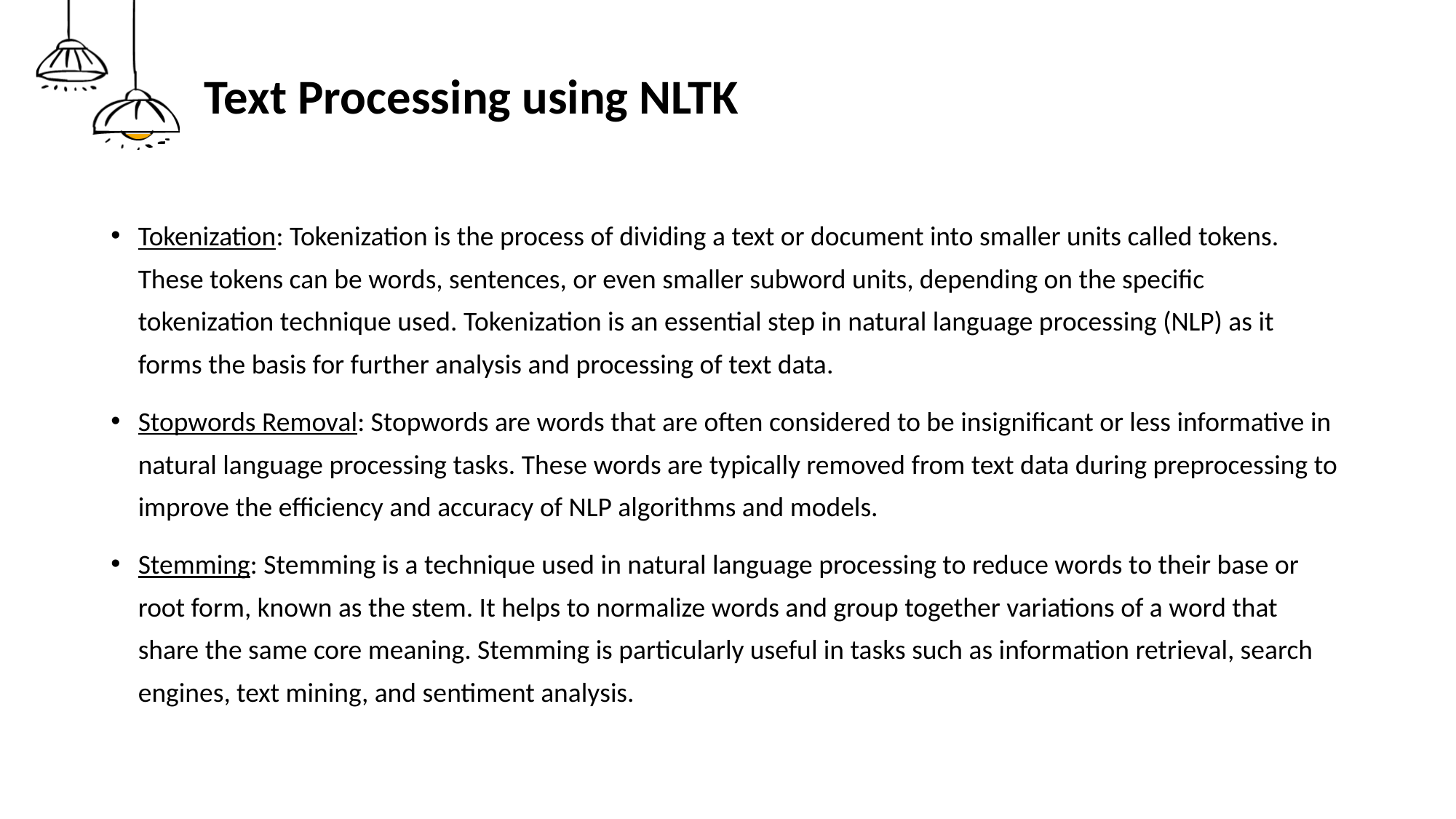

# Text Processing using NLTK
Tokenization: Tokenization is the process of dividing a text or document into smaller units called tokens. These tokens can be words, sentences, or even smaller subword units, depending on the specific tokenization technique used. Tokenization is an essential step in natural language processing (NLP) as it forms the basis for further analysis and processing of text data.
Stopwords Removal: Stopwords are words that are often considered to be insignificant or less informative in natural language processing tasks. These words are typically removed from text data during preprocessing to improve the efficiency and accuracy of NLP algorithms and models.
Stemming: Stemming is a technique used in natural language processing to reduce words to their base or root form, known as the stem. It helps to normalize words and group together variations of a word that share the same core meaning. Stemming is particularly useful in tasks such as information retrieval, search engines, text mining, and sentiment analysis.